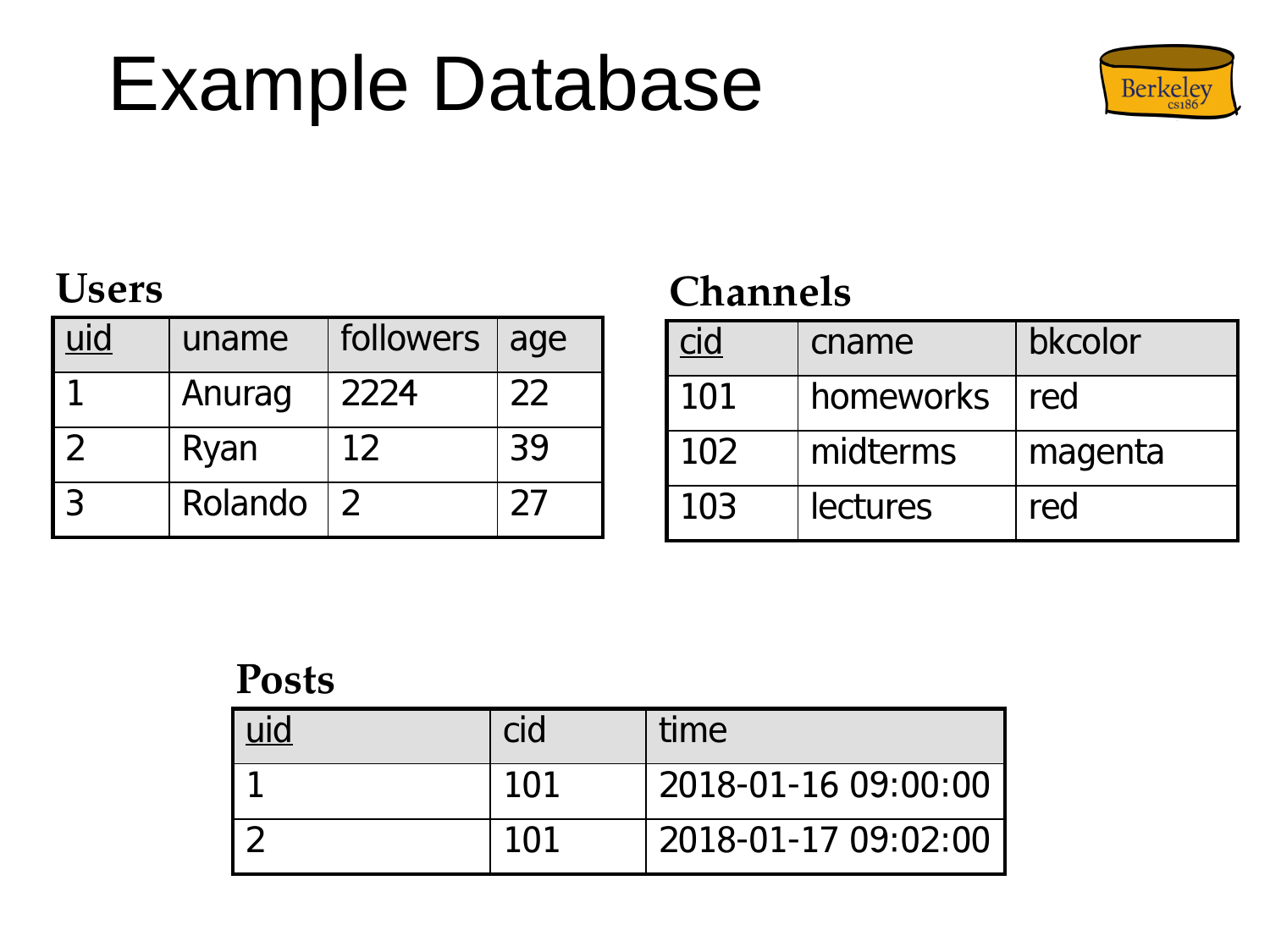

# Example Database
Users
Channels
| uid | uname | followers | age |
| --- | --- | --- | --- |
| 1 | Anurag | 2224 | 22 |
| 2 | Ryan | 12 | 39 |
| 3 | Rolando | 2 | 27 |
| cid | cname | bkcolor |
| --- | --- | --- |
| 101 | homeworks | red |
| 102 | midterms | magenta |
| 103 | lectures | red |
Posts
| uid | cid | time |
| --- | --- | --- |
| 1 | 101 | 2018-01-16 09:00:00 |
| 2 | 101 | 2018-01-17 09:02:00 |